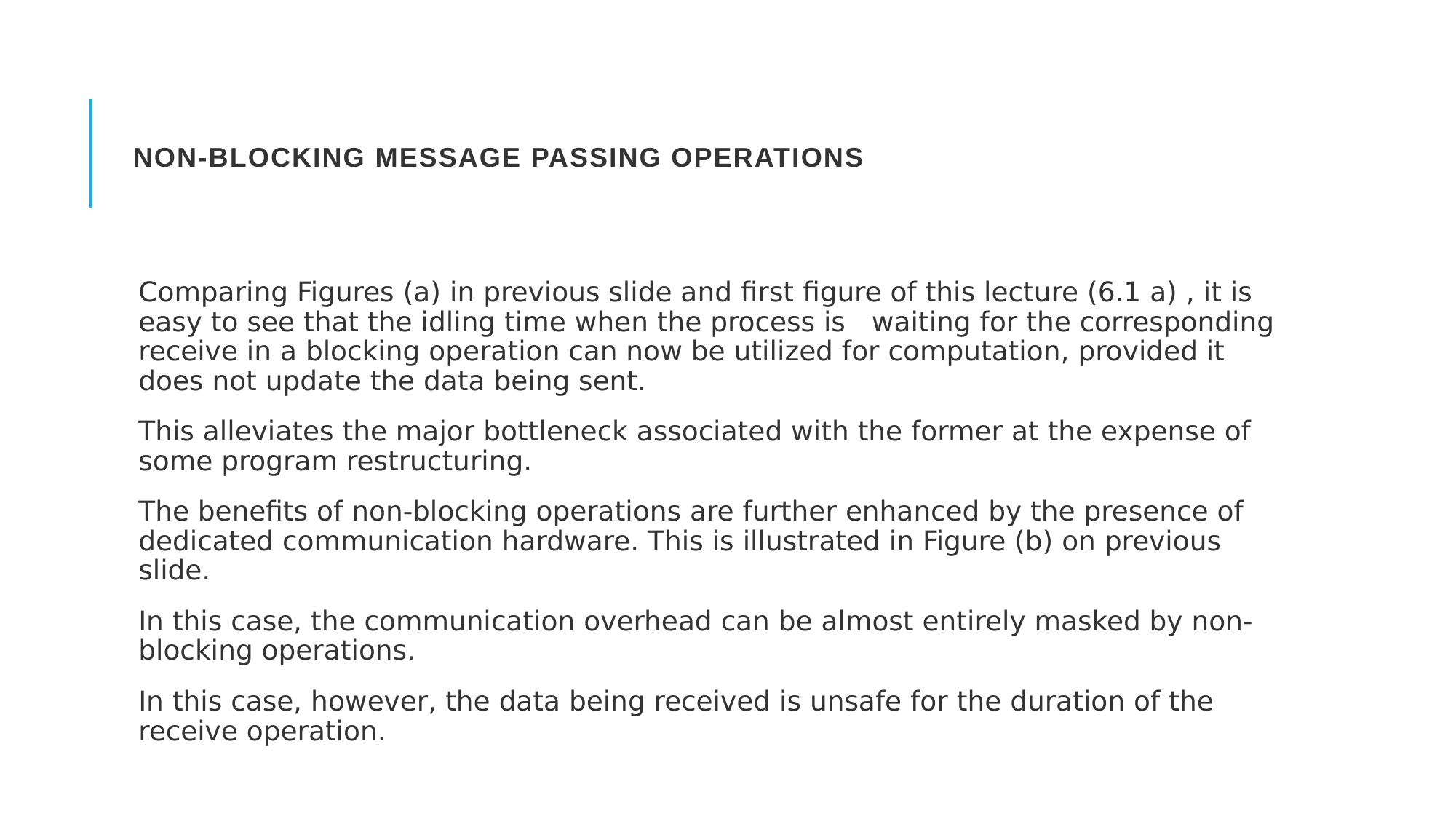

# Non-Blocking Message Passing Operations
Comparing Figures (a) in previous slide and first figure of this lecture (6.1 a) , it is easy to see that the idling time when the process is   waiting for the corresponding receive in a blocking operation can now be utilized for computation, provided it does not update the data being sent.
This alleviates the major bottleneck associated with the former at the expense of some program restructuring.
The benefits of non-blocking operations are further enhanced by the presence of dedicated communication hardware. This is illustrated in Figure (b) on previous slide.
In this case, the communication overhead can be almost entirely masked by non-blocking operations.
In this case, however, the data being received is unsafe for the duration of the receive operation.